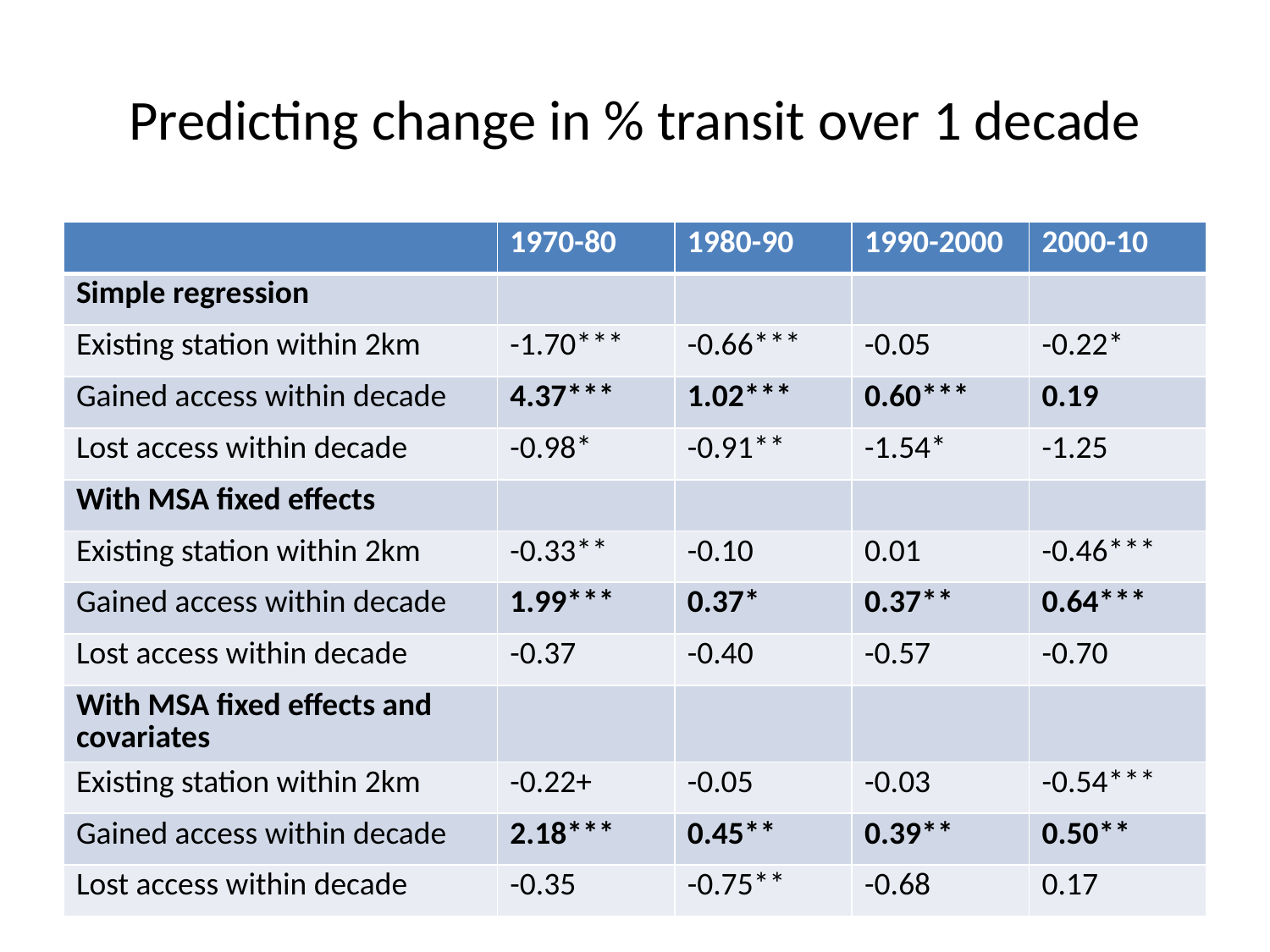

# Predicting change in % transit over 1 decade
|  | 1970-80 | 1980-90 | 1990-2000 | 2000-10 |
| --- | --- | --- | --- | --- |
| Simple regression |  |  |  |  |
| Existing station within 2km | -1.70\*\*\* | -0.66\*\*\* | -0.05 | -0.22\* |
| Gained access within decade | 4.37\*\*\* | 1.02\*\*\* | 0.60\*\*\* | 0.19 |
| Lost access within decade | -0.98\* | -0.91\*\* | -1.54\* | -1.25 |
| With MSA fixed effects |  |  |  |  |
| Existing station within 2km | -0.33\*\* | -0.10 | 0.01 | -0.46\*\*\* |
| Gained access within decade | 1.99\*\*\* | 0.37\* | 0.37\*\* | 0.64\*\*\* |
| Lost access within decade | -0.37 | -0.40 | -0.57 | -0.70 |
| With MSA fixed effects and covariates |  |  |  |  |
| Existing station within 2km | -0.22+ | -0.05 | -0.03 | -0.54\*\*\* |
| Gained access within decade | 2.18\*\*\* | 0.45\*\* | 0.39\*\* | 0.50\*\* |
| Lost access within decade | -0.35 | -0.75\*\* | -0.68 | 0.17 |